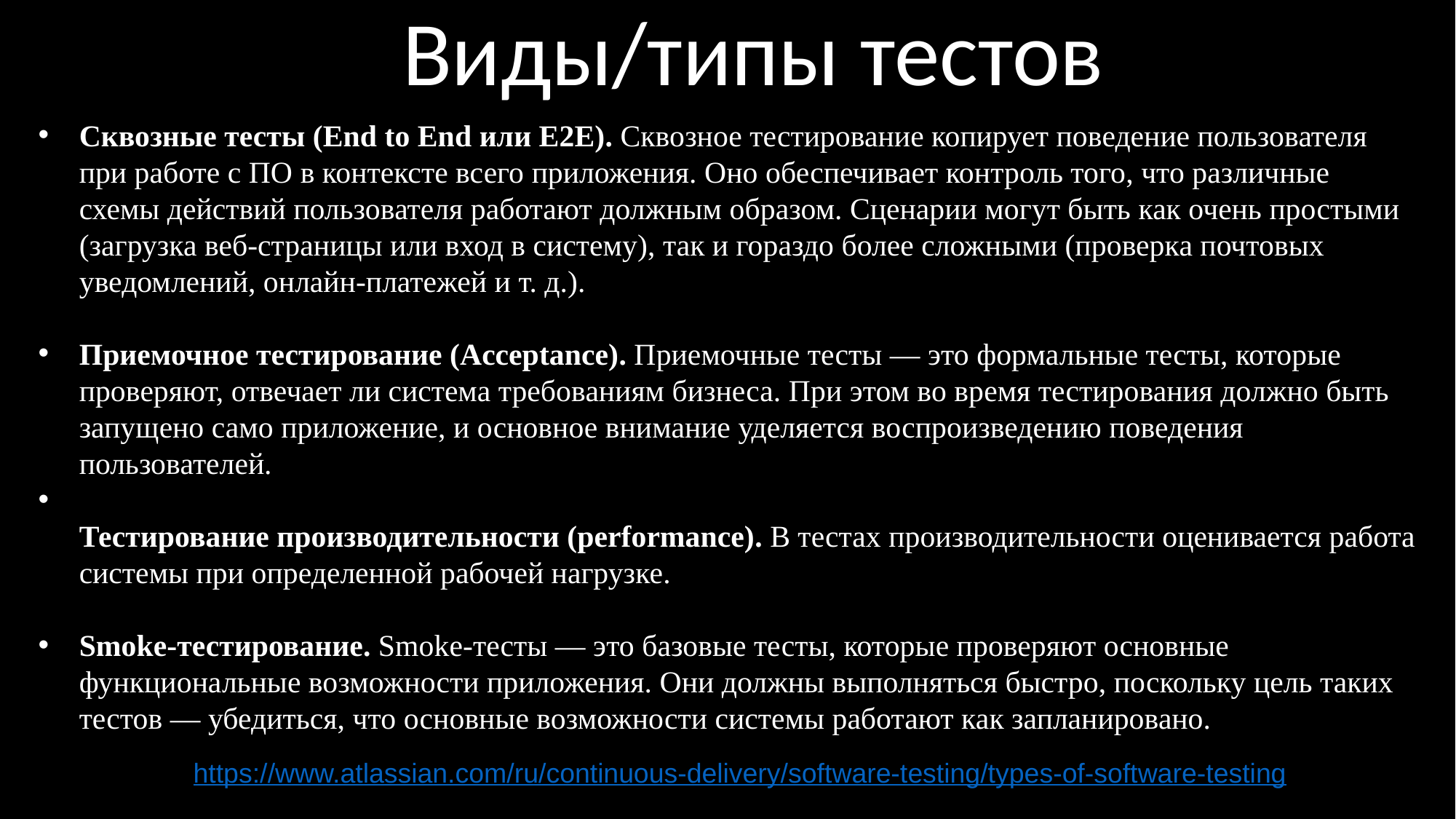

Виды/типы тестов

Сквозные тесты (End to End или E2E). Сквозное тестирование копирует поведение пользователя при работе с ПО в контексте всего приложения. Оно обеспечивает контроль того, что различные схемы действий пользователя работают должным образом. Сценарии могут быть как очень простыми (загрузка веб-страницы или вход в систему), так и гораздо более сложными (проверка почтовых уведомлений, онлайн-платежей и т. д.).

Приемочное тестирование (Acceptance). Приемочные тесты — это формальные тесты, которые проверяют, отвечает ли система требованиям бизнеса. При этом во время тестирования должно быть запущено само приложение, и основное внимание уделяется воспроизведению поведения пользователей.
Тестирование производительности (performance). В тестах производительности оценивается работа системы при определенной рабочей нагрузке.
Smoke-тестирование. Smoke-тесты — это базовые тесты, которые проверяют основные функциональные возможности приложения. Они должны выполняться быстро, поскольку цель таких тестов — убедиться, что основные возможности системы работают как запланировано.
https://www.atlassian.com/ru/continuous-delivery/software-testing/types-of-software-testing